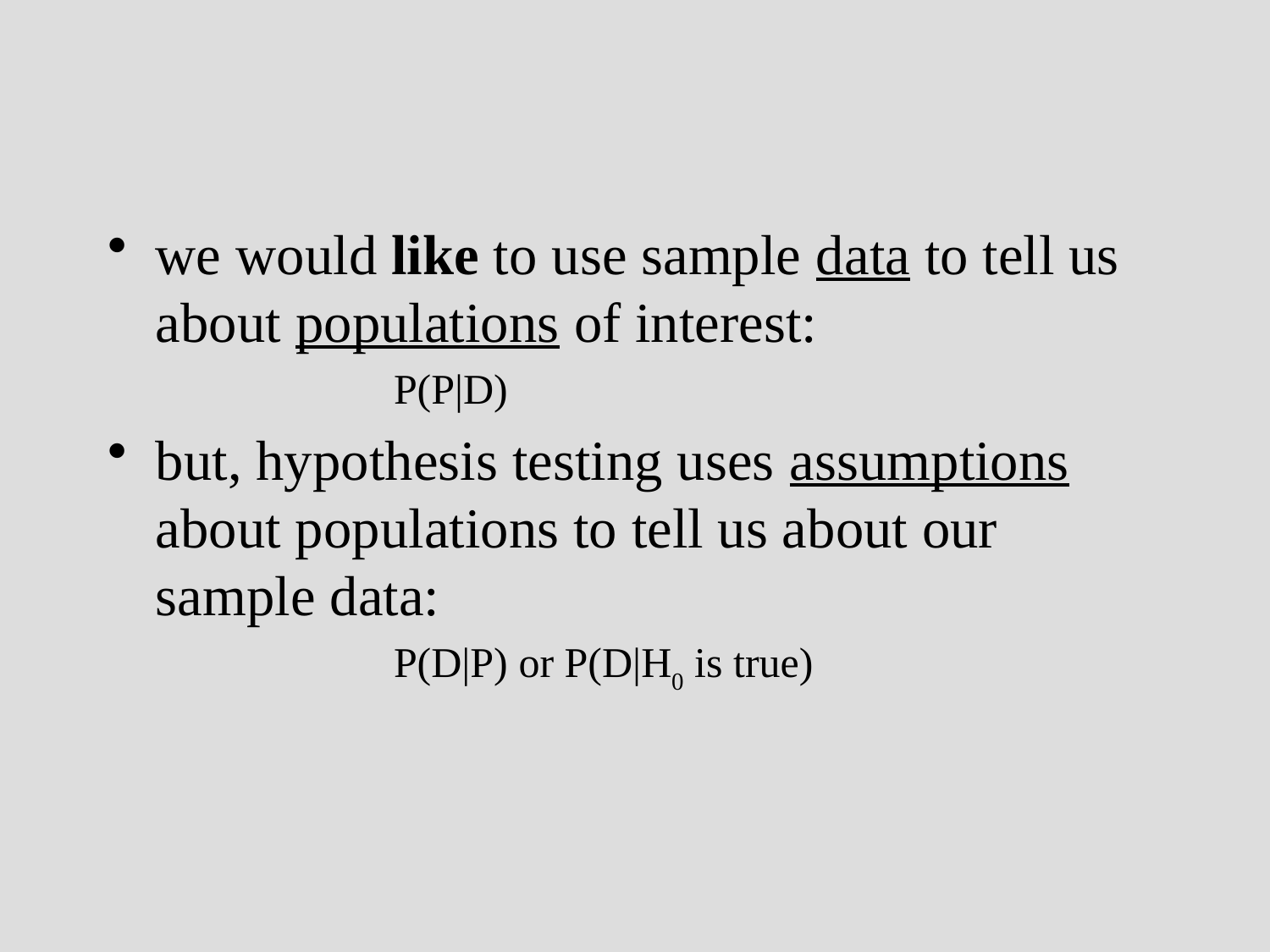

we would like to use sample data to tell us about populations of interest:
		P(P|D)
but, hypothesis testing uses assumptions about populations to tell us about our sample data:
		P(D|P) or P(D|H0 is true)